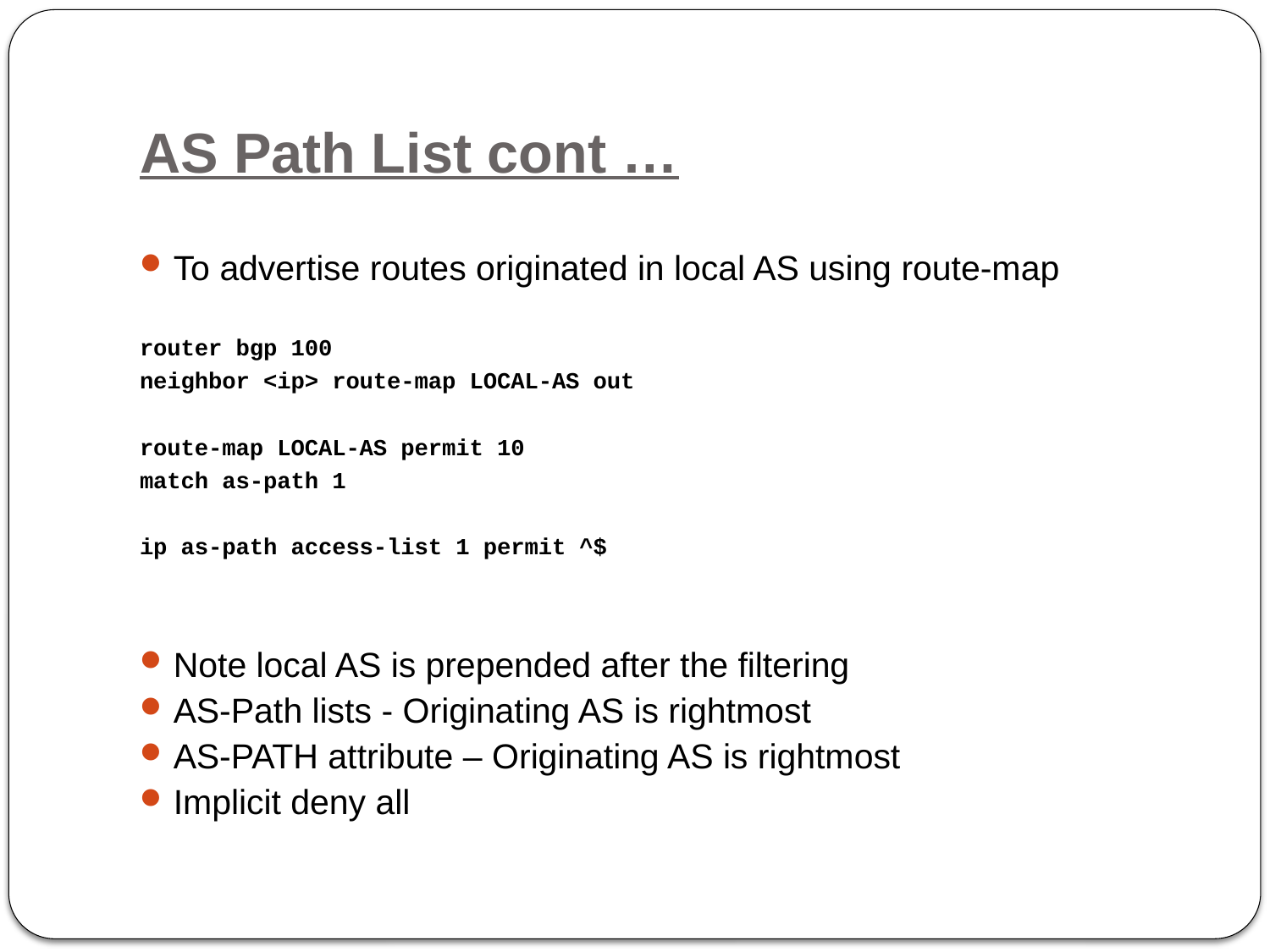

# AS Path List cont …

To advertise routes originated in local AS using route-map

router bgp 100
neighbor <ip> route-map LOCAL-AS out

route-map LOCAL-AS permit 10
match as-path 1

ip as-path access-list 1 permit ^$

Note local AS is prepended after the filtering
AS-Path lists - Originating AS is rightmost
AS-PATH attribute – Originating AS is rightmost
Implicit deny all